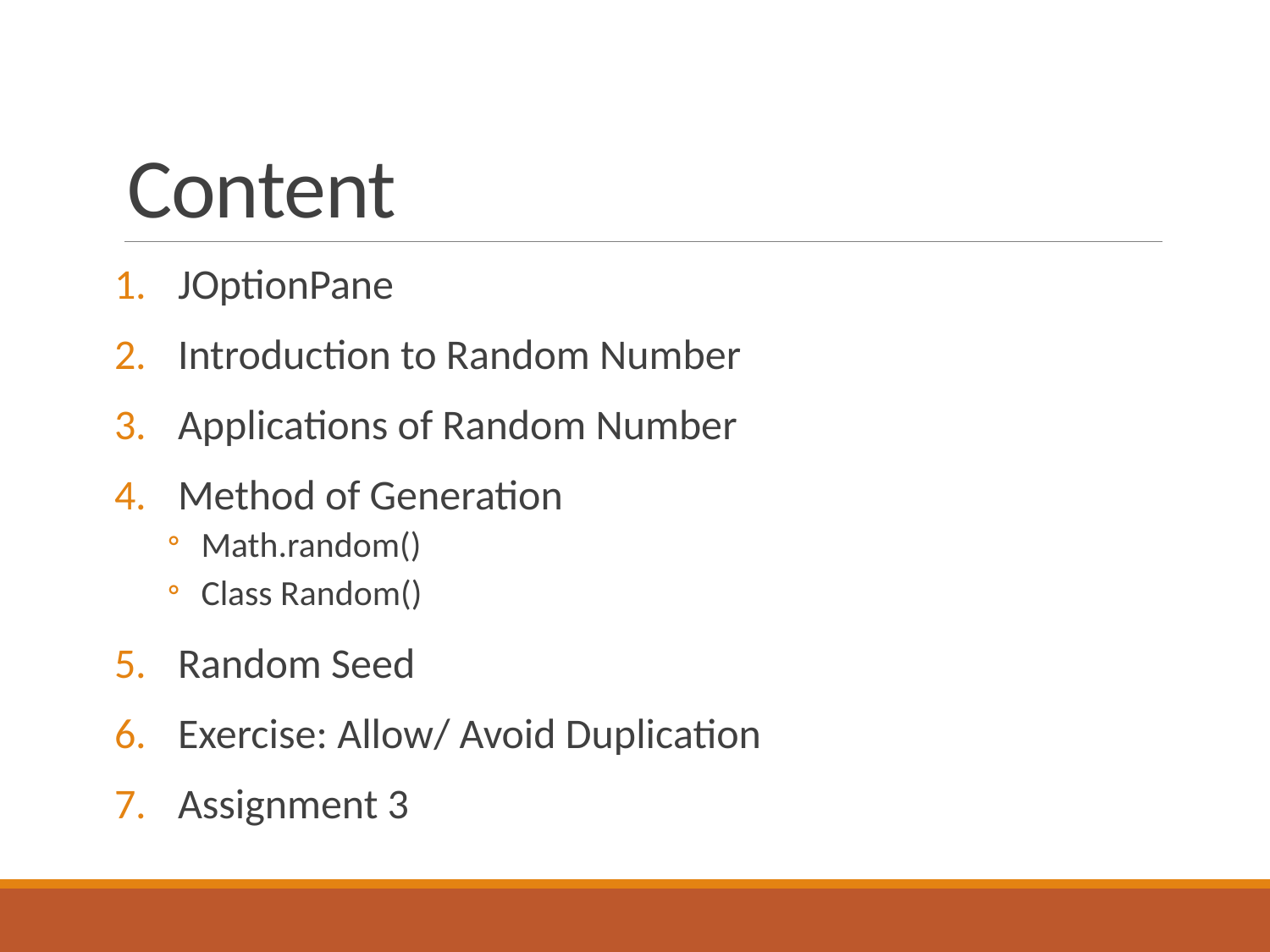

# Content
JOptionPane
Introduction to Random Number
Applications of Random Number
Method of Generation
 Math.random()
 Class Random()
Random Seed
Exercise: Allow/ Avoid Duplication
Assignment 3